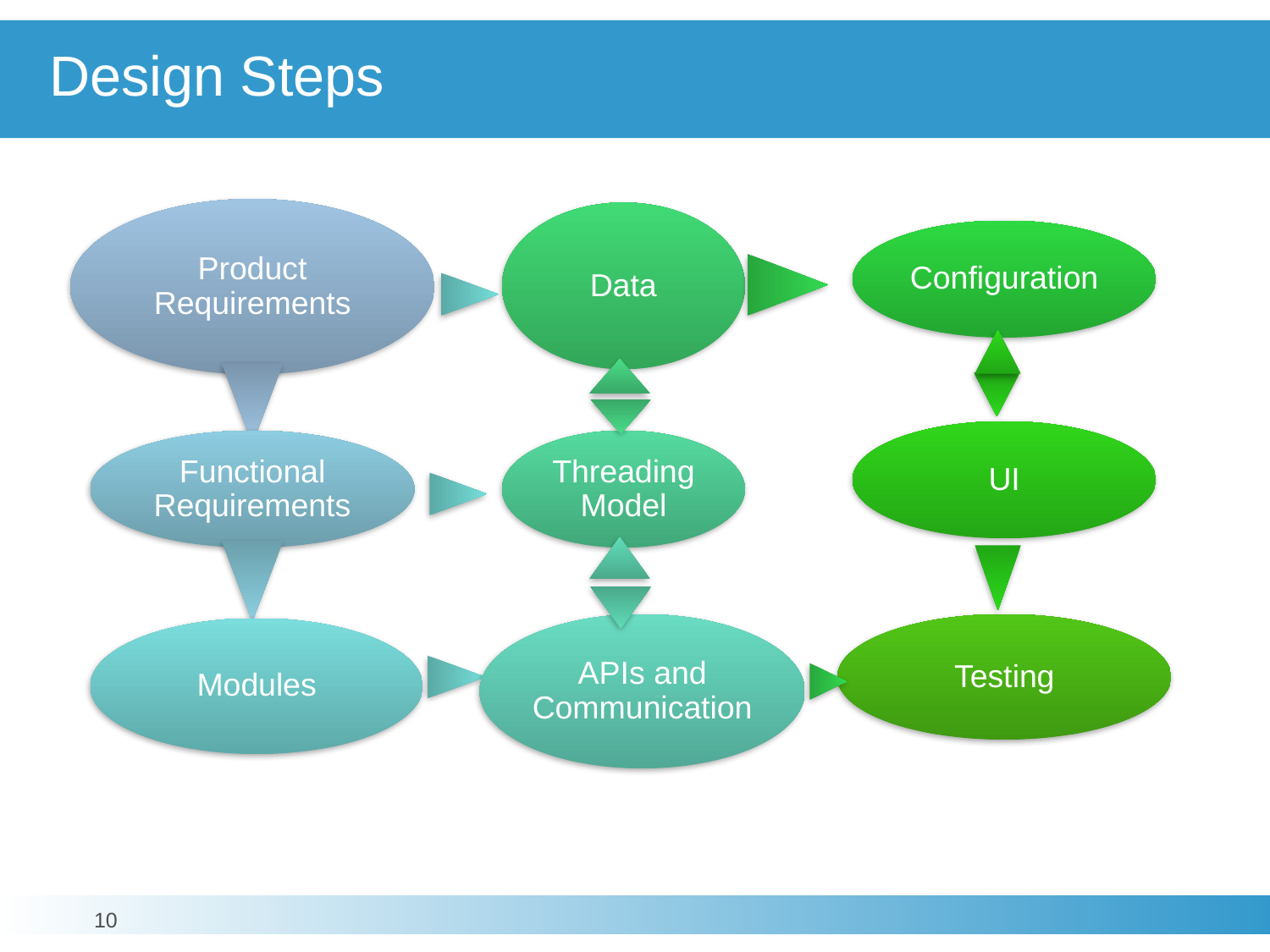

# Design Steps
Product Requirements
Data
Configuration

UI
Functional Requirements
Threading Model

APIs and Communication
Testing
Modules

10